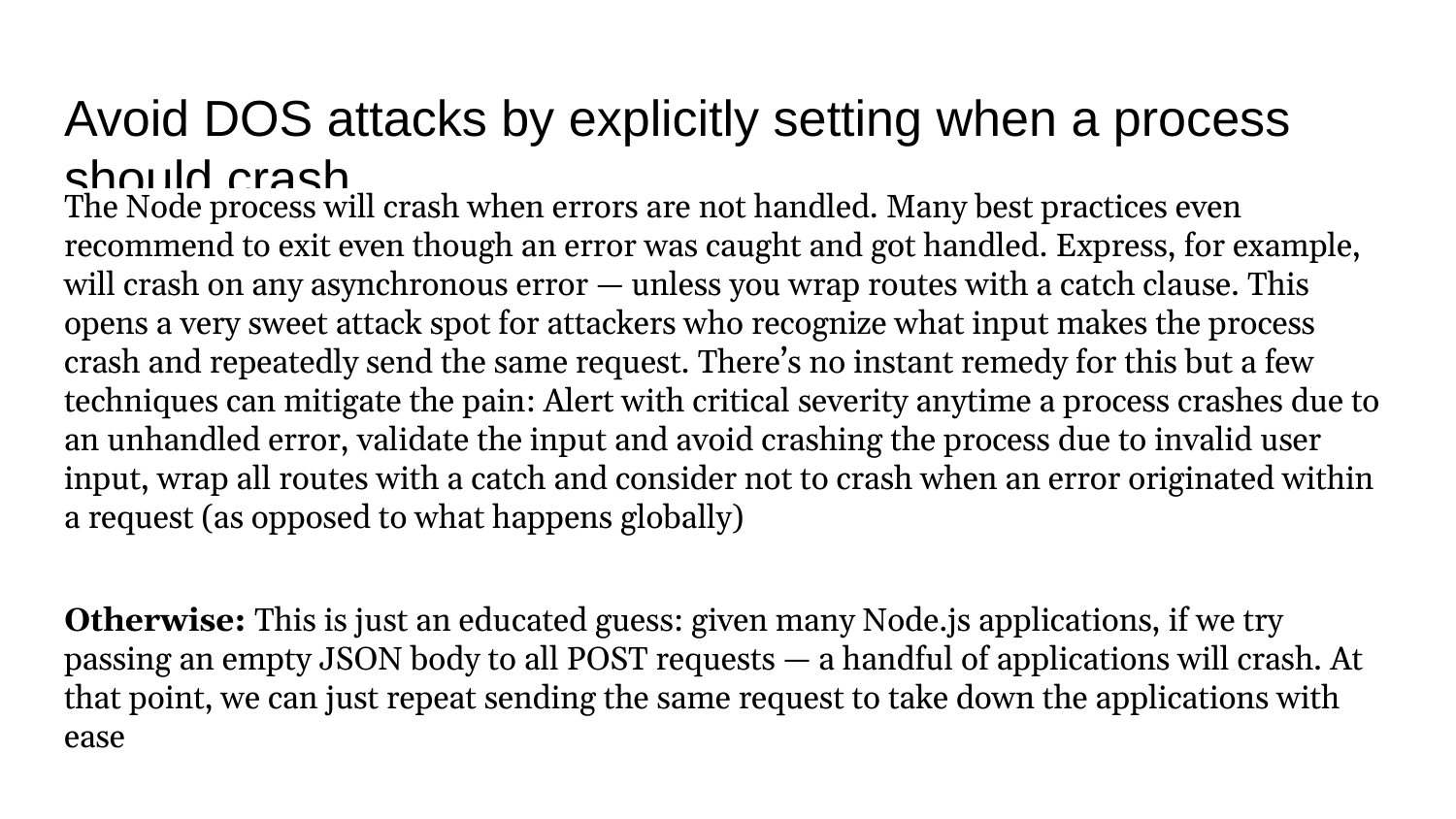

# Avoid DOS attacks by explicitly setting when a process should crash
The Node process will crash when errors are not handled. Many best practices even recommend to exit even though an error was caught and got handled. Express, for example, will crash on any asynchronous error — unless you wrap routes with a catch clause. This opens a very sweet attack spot for attackers who recognize what input makes the process crash and repeatedly send the same request. There’s no instant remedy for this but a few techniques can mitigate the pain: Alert with critical severity anytime a process crashes due to an unhandled error, validate the input and avoid crashing the process due to invalid user input, wrap all routes with a catch and consider not to crash when an error originated within a request (as opposed to what happens globally)
Otherwise: This is just an educated guess: given many Node.js applications, if we try passing an empty JSON body to all POST requests — a handful of applications will crash. At that point, we can just repeat sending the same request to take down the applications with ease